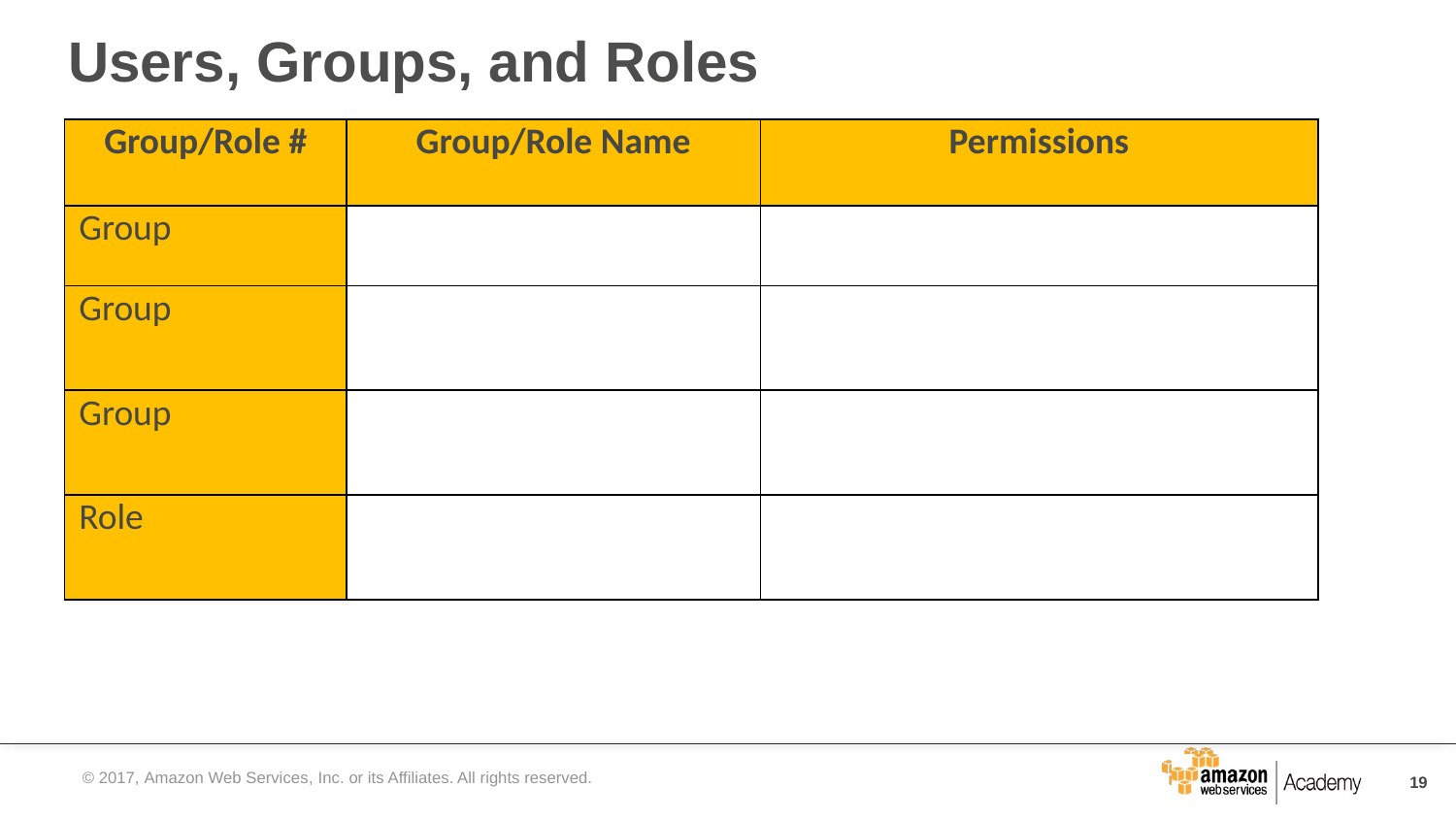

# Users, Groups, and Roles
| Group/Role # | Group/Role Name | Permissions |
| --- | --- | --- |
| Group |  |  |
| Group |  |  |
| Group |  |  |
| Role |  |  |
© 2017, Amazon Web Services, Inc. or its Affiliates. All rights reserved.